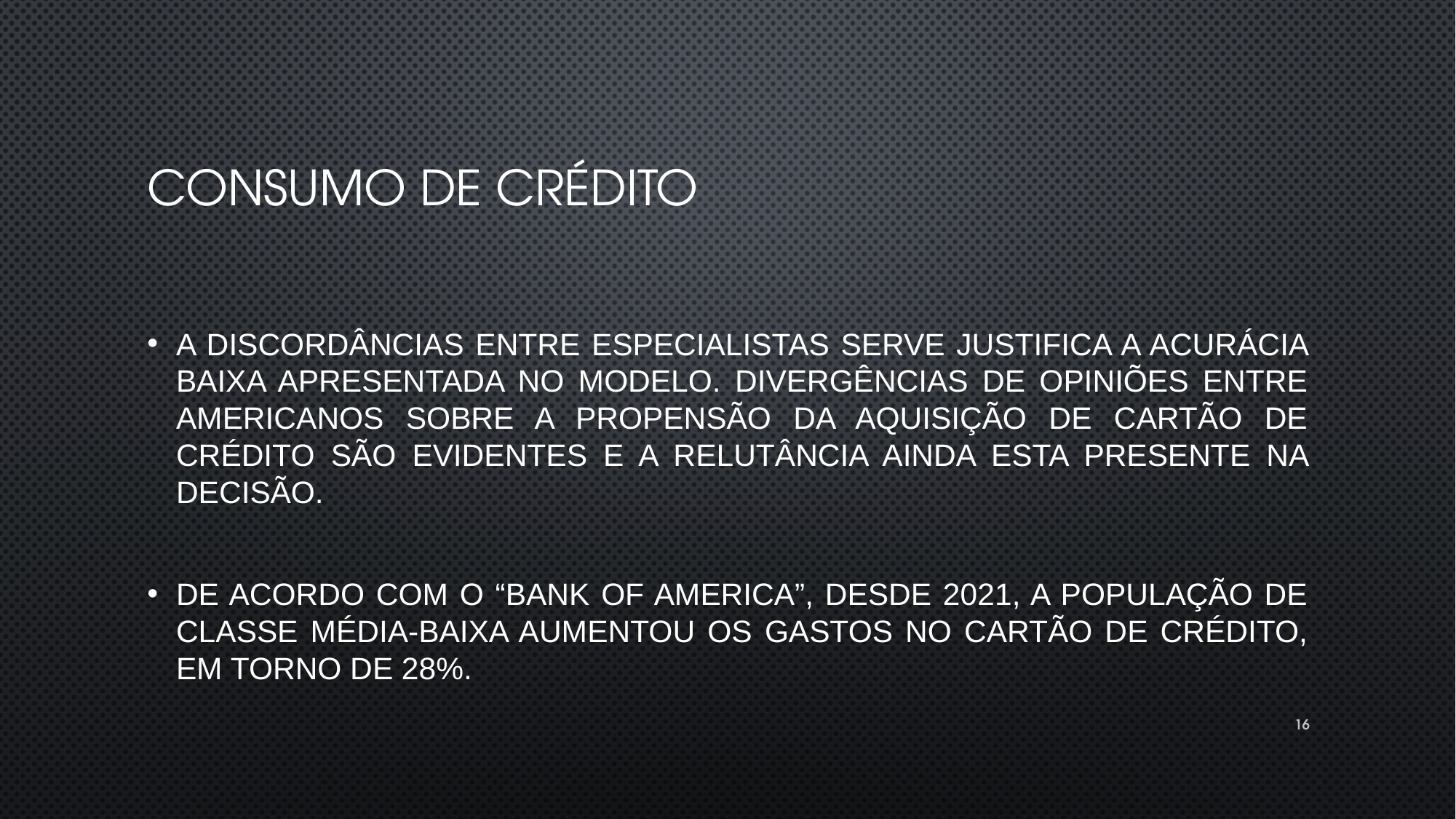

# Consumo de crédito
A discordâncias entre especialistas serve justifica a acurácia baixa apresentada no modelo. Divergências de opiniões entre americanos sobre a propensão da aquisição de cartão de crédito são evidentes e a relutância ainda esta presente na decisão.

De acordo com o “Bank Of America”, desde 2021, a população de classe média-baixa aumentou os gastos no cartão de crédito, em torno de 28%.
16